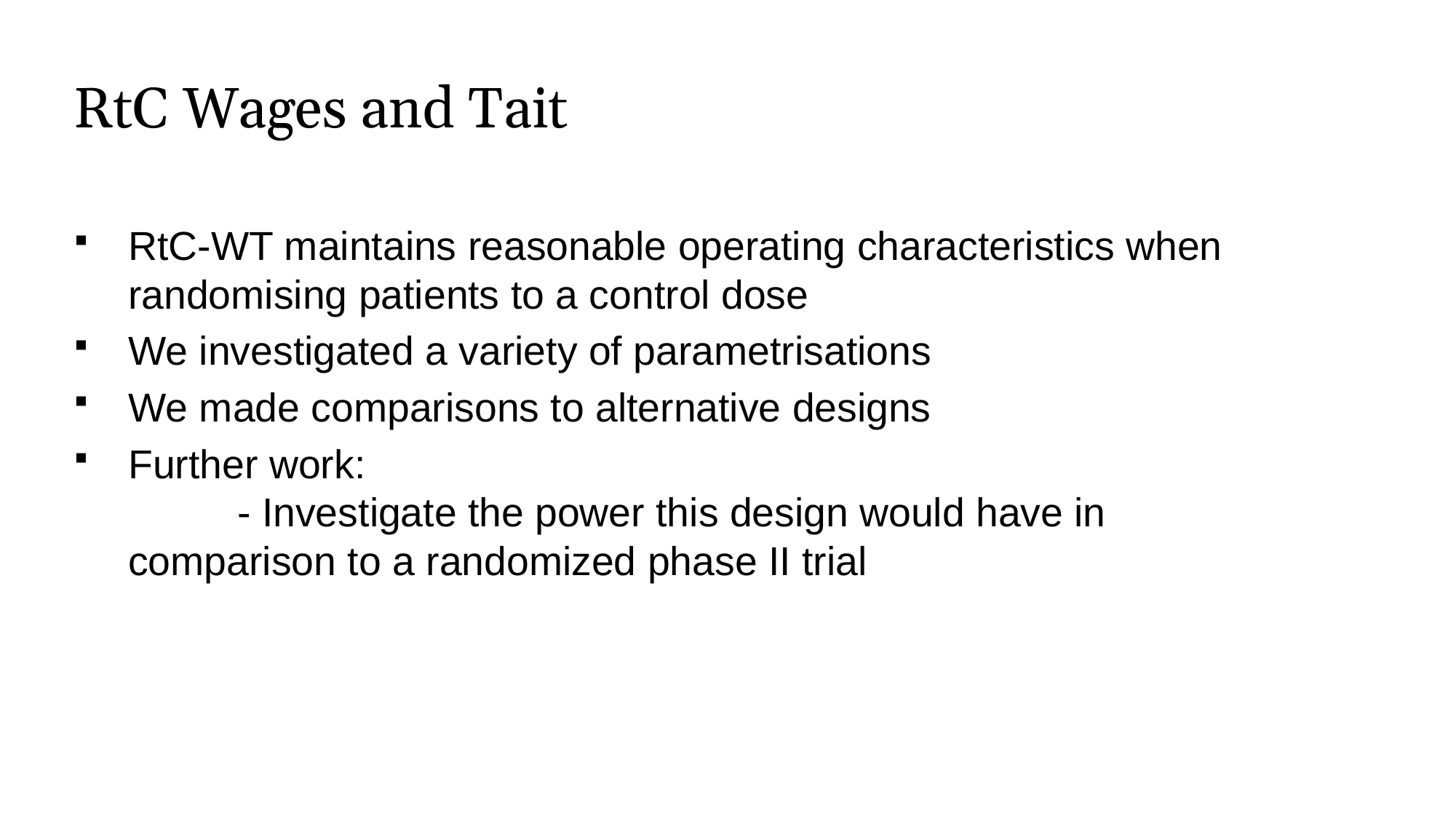

# RtC Wages and Tait
RtC-WT maintains reasonable operating characteristics when randomising patients to a control dose
We investigated a variety of parametrisations
We made comparisons to alternative designs
Further work:
	- Investigate the power this design would have in comparison to a randomized phase II trial